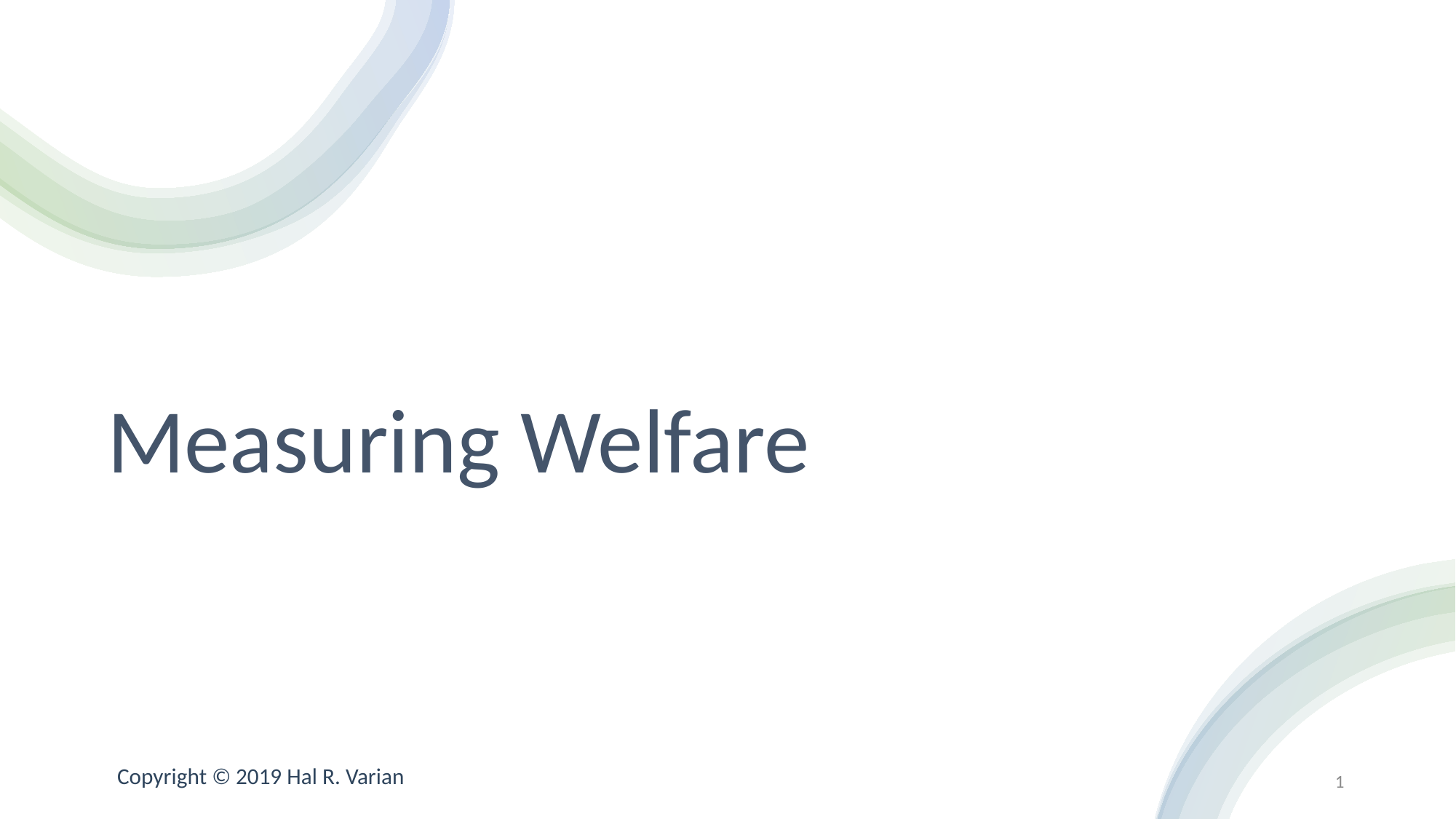

# Measuring Welfare

Copyright © 2019 Hal R. Varian
1